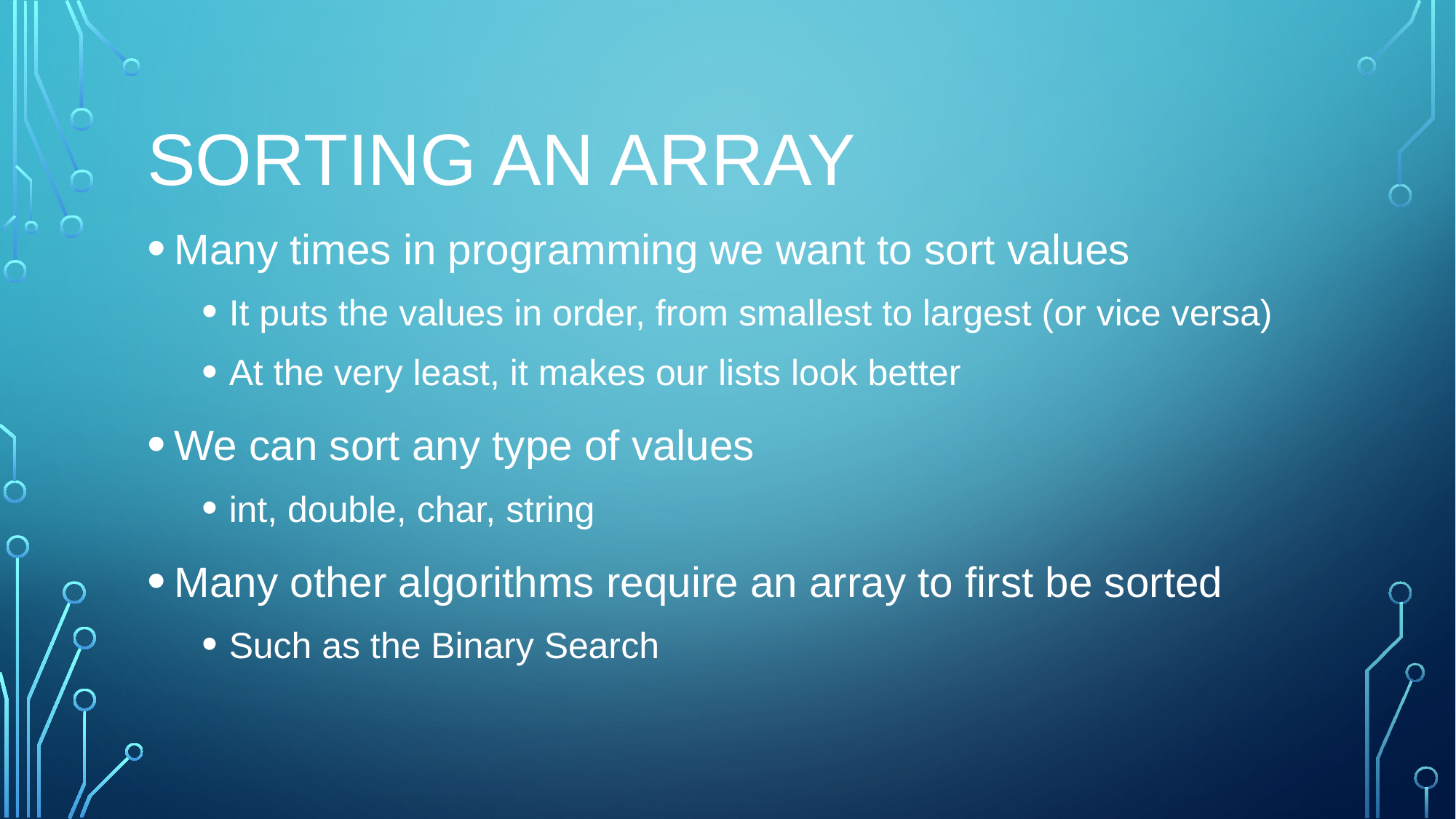

# Sorting an Array
Many times in programming we want to sort values
It puts the values in order, from smallest to largest (or vice versa)
At the very least, it makes our lists look better
We can sort any type of values
int, double, char, string
Many other algorithms require an array to first be sorted
Such as the Binary Search